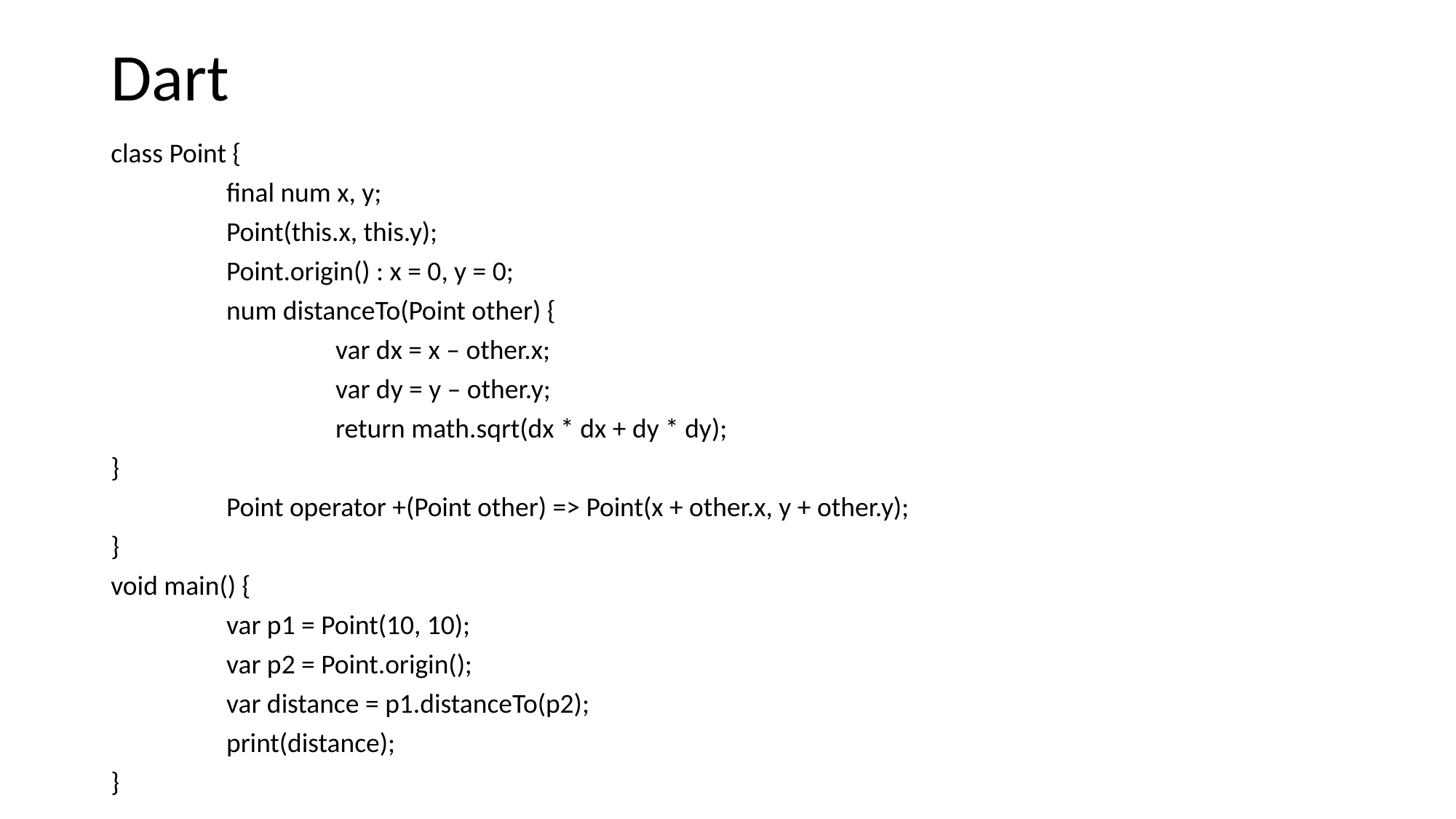

# Dart
class Point {
	 final num x, y;
	 Point(this.x, this.y);
	 Point.origin() : x = 0, y = 0;
	 num distanceTo(Point other) {
	 	 var dx = x – other.x;
	 	 var dy = y – other.y;
	 	 return math.sqrt(dx * dx + dy * dy);
}
	 Point operator +(Point other) => Point(x + other.x, y + other.y);
}
void main() {
	 var p1 = Point(10, 10);
	 var p2 = Point.origin();
	 var distance = p1.distanceTo(p2);
	 print(distance);
}